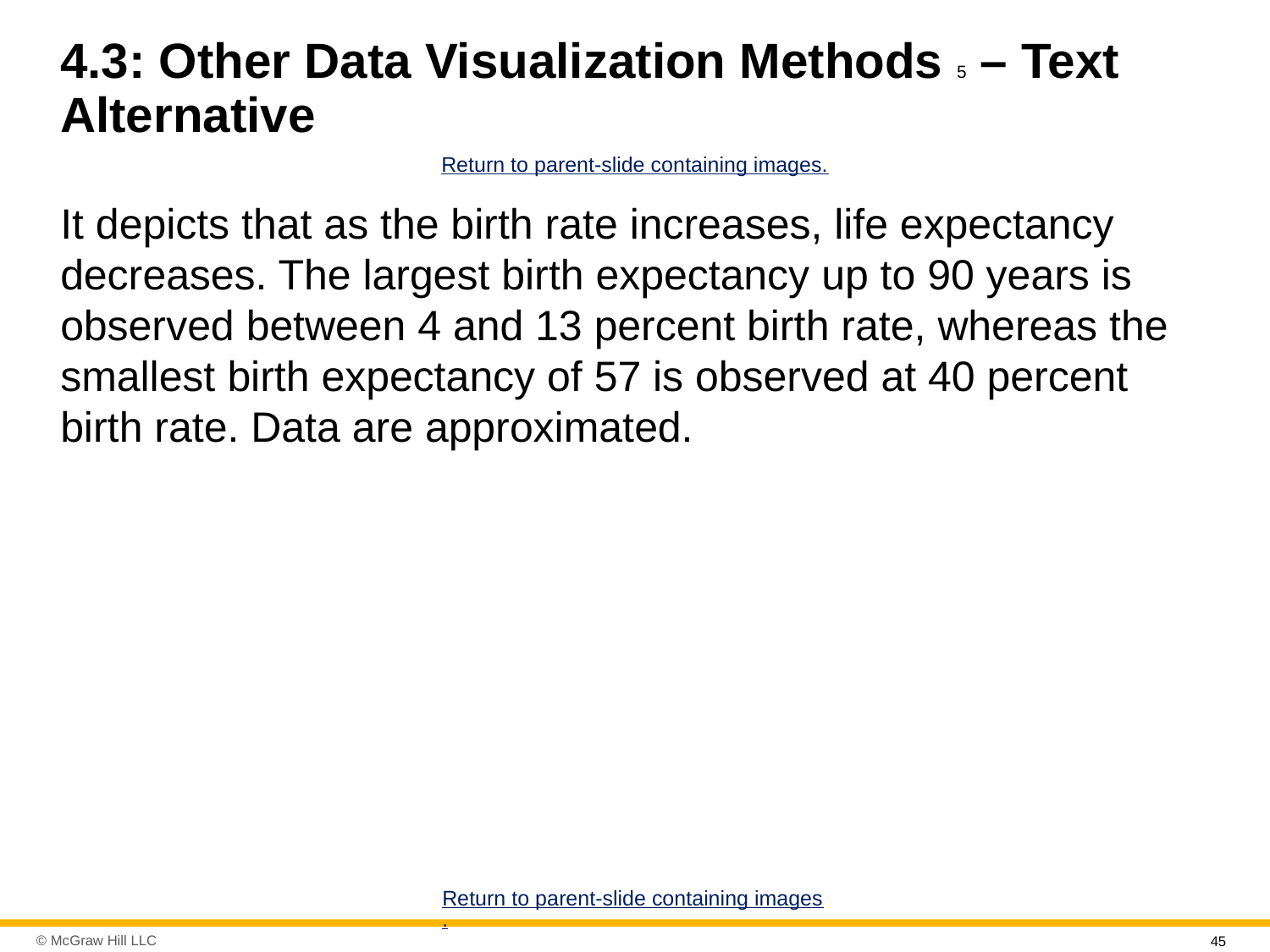

# 4.3: Other Data Visualization Methods 5 – Text Alternative
Return to parent-slide containing images.
It depicts that as the birth rate increases, life expectancy decreases. The largest birth expectancy up to 90 years is observed between 4 and 13 percent birth rate, whereas the smallest birth expectancy of 57 is observed at 40 percent birth rate. Data are approximated.
Return to parent-slide containing images.
45